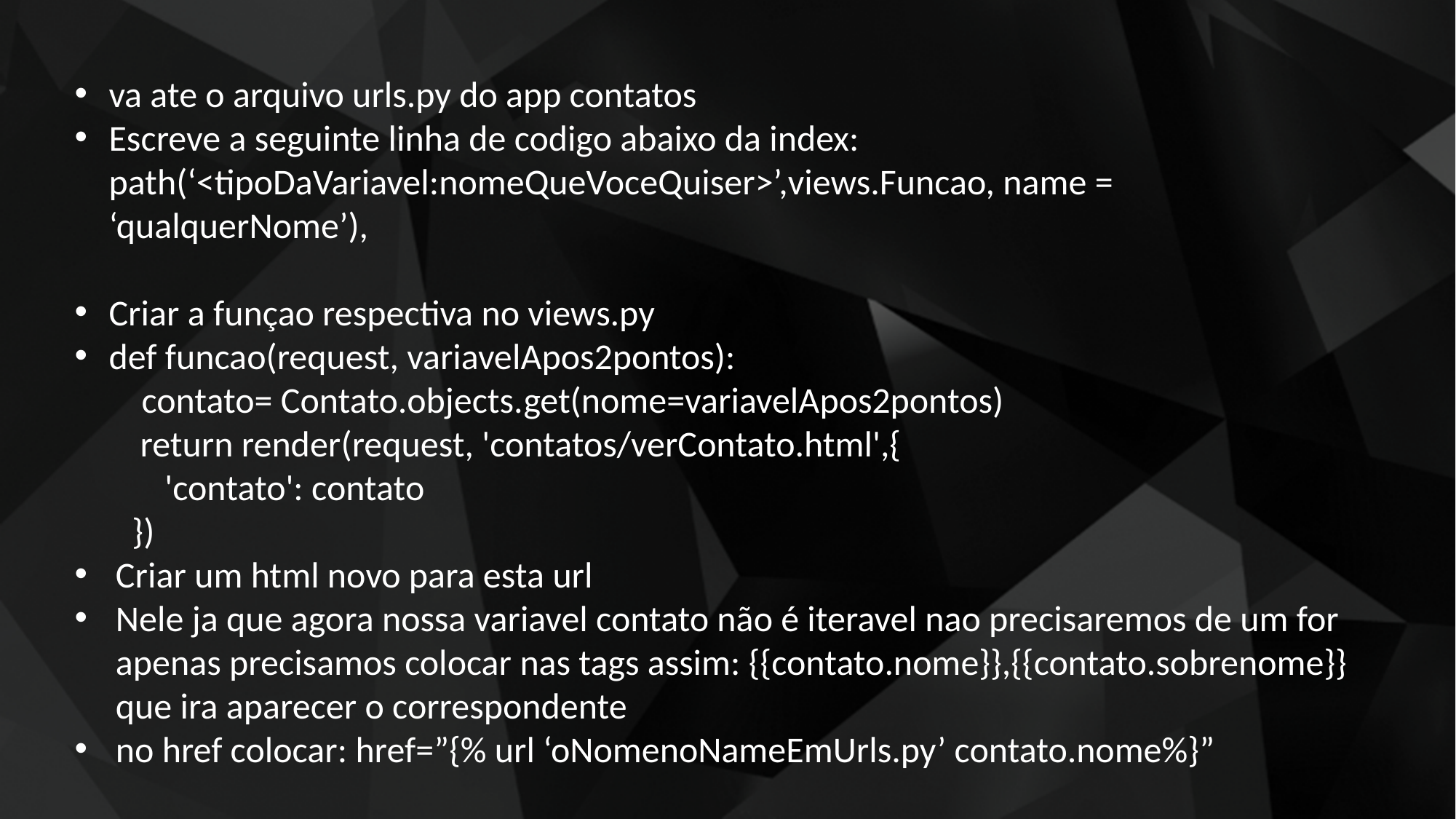

va ate o arquivo urls.py do app contatos
Escreve a seguinte linha de codigo abaixo da index:
path(‘<tipoDaVariavel:nomeQueVoceQuiser>’,views.Funcao, name = ‘qualquerNome’),

Criar a funçao respectiva no views.py
def funcao(request, variavelApos2pontos):
    contato= Contato.objects.get(nome=variavelApos2pontos)
        return render(request, 'contatos/verContato.html',{
           'contato': contato
       })
Criar um html novo para esta url
Nele ja que agora nossa variavel contato não é iteravel nao precisaremos de um for
apenas precisamos colocar nas tags assim: {{contato.nome}},{{contato.sobrenome}}
que ira aparecer o correspondente
no href colocar: href=”{% url ‘oNomenoNameEmUrls.py’ contato.nome%}”